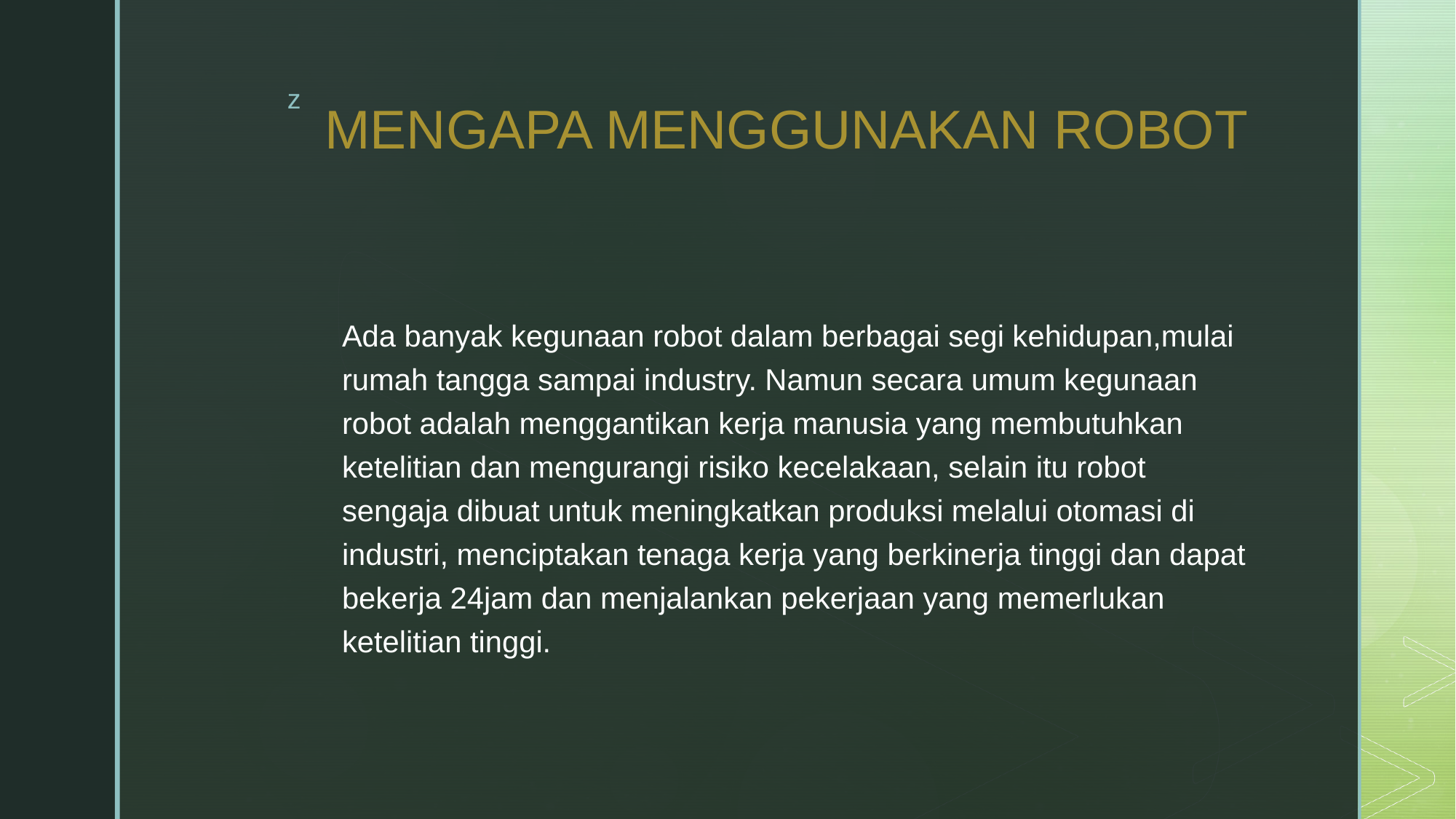

# MENGAPA MENGGUNAKAN ROBOT
Ada banyak kegunaan robot dalam berbagai segi kehidupan,mulai rumah tangga sampai industry. Namun secara umum kegunaan robot adalah menggantikan kerja manusia yang membutuhkan ketelitian dan mengurangi risiko kecelakaan, selain itu robot sengaja dibuat untuk meningkatkan produksi melalui otomasi di industri, menciptakan tenaga kerja yang berkinerja tinggi dan dapat bekerja 24jam dan menjalankan pekerjaan yang memerlukan ketelitian tinggi.